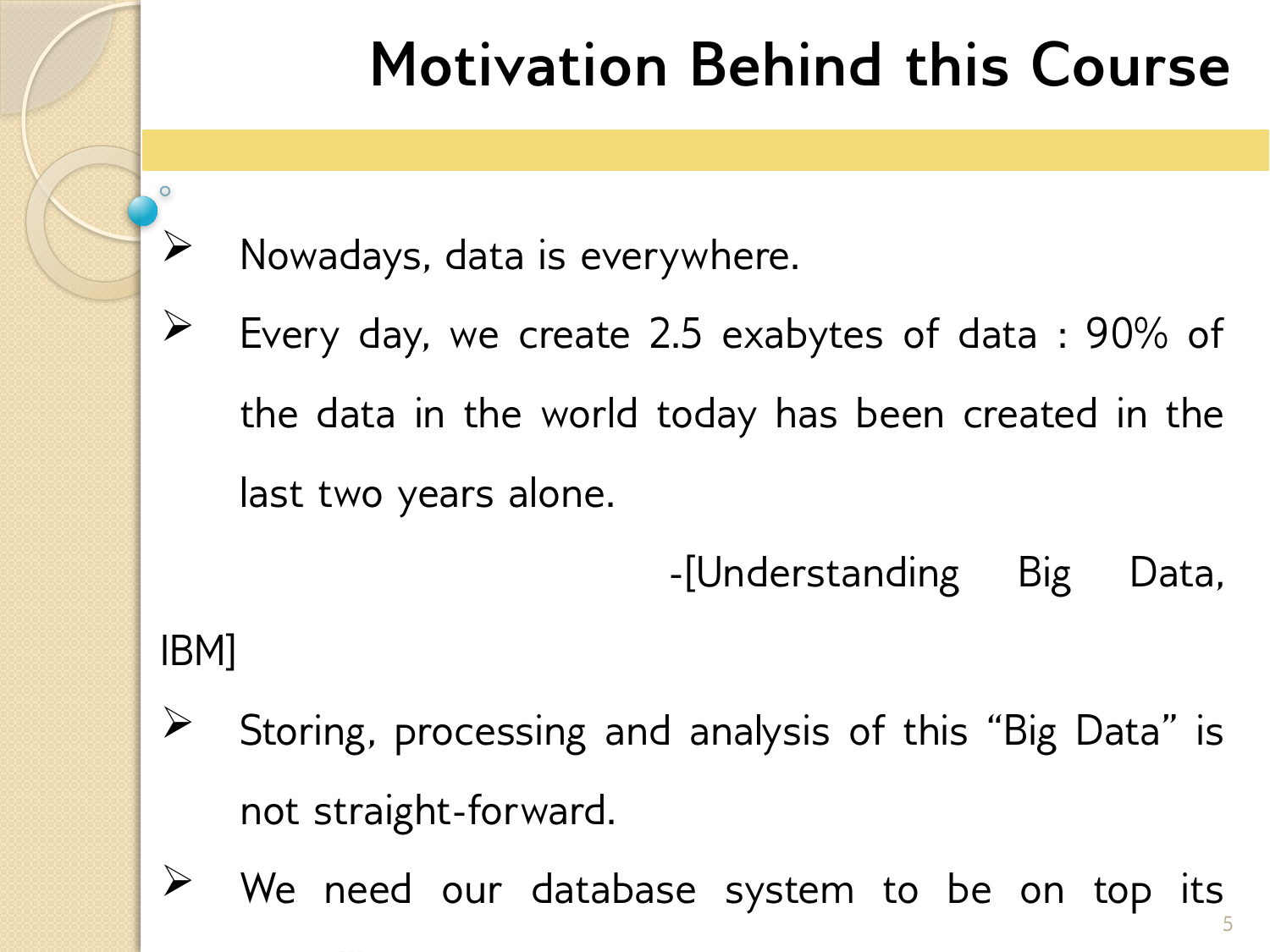

Motivation Behind this Course

Nowadays, data is everywhere.
Every day, we create 2.5 exabytes of data : 90% of the data in the world today has been created in the last two years alone.
				-[Understanding Big Data, IBM]
Storing, processing and analysis of this “Big Data” is not straight-forward.
We need our database system to be on top its game!!!
5